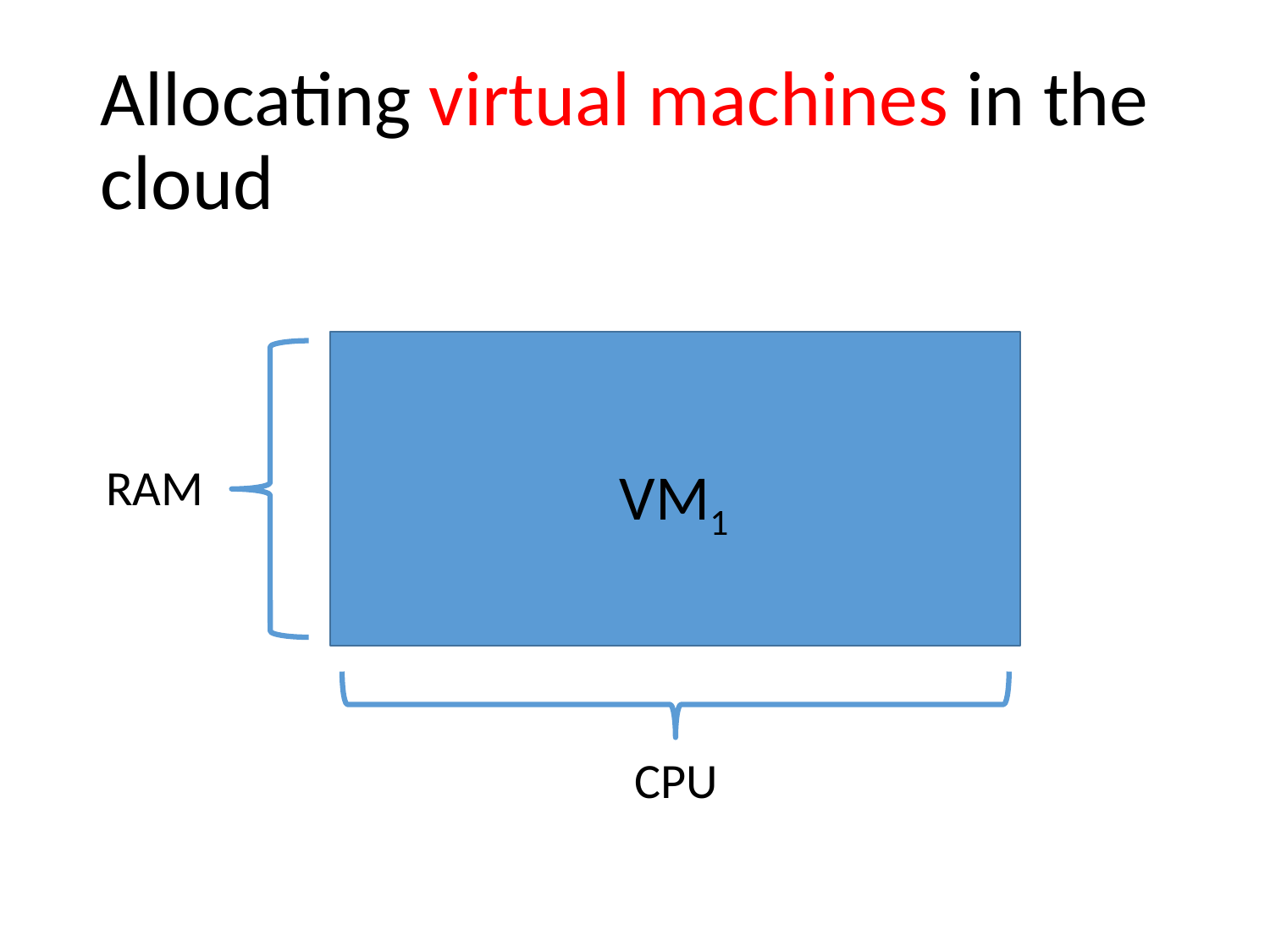

# Allocating virtual machines in the cloud

RAM
VM1
CPU